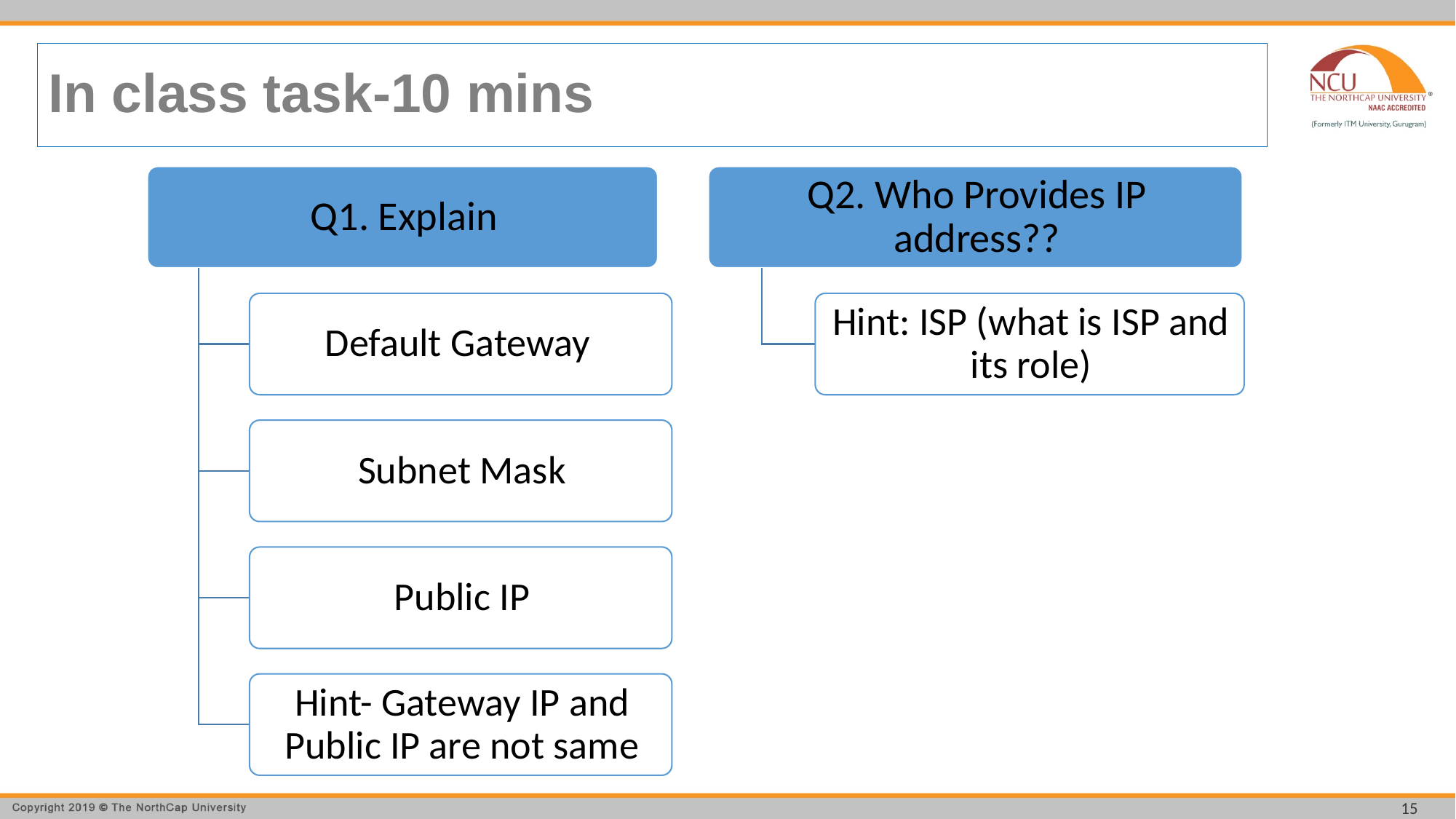

# In class task-10 mins
Q1. Explain
Default Gateway
Subnet Mask
Public IP
Hint- Gateway IP and Public IP are not same
Q2. Who Provides IP address??
Hint: ISP (what is ISP and its role)
15